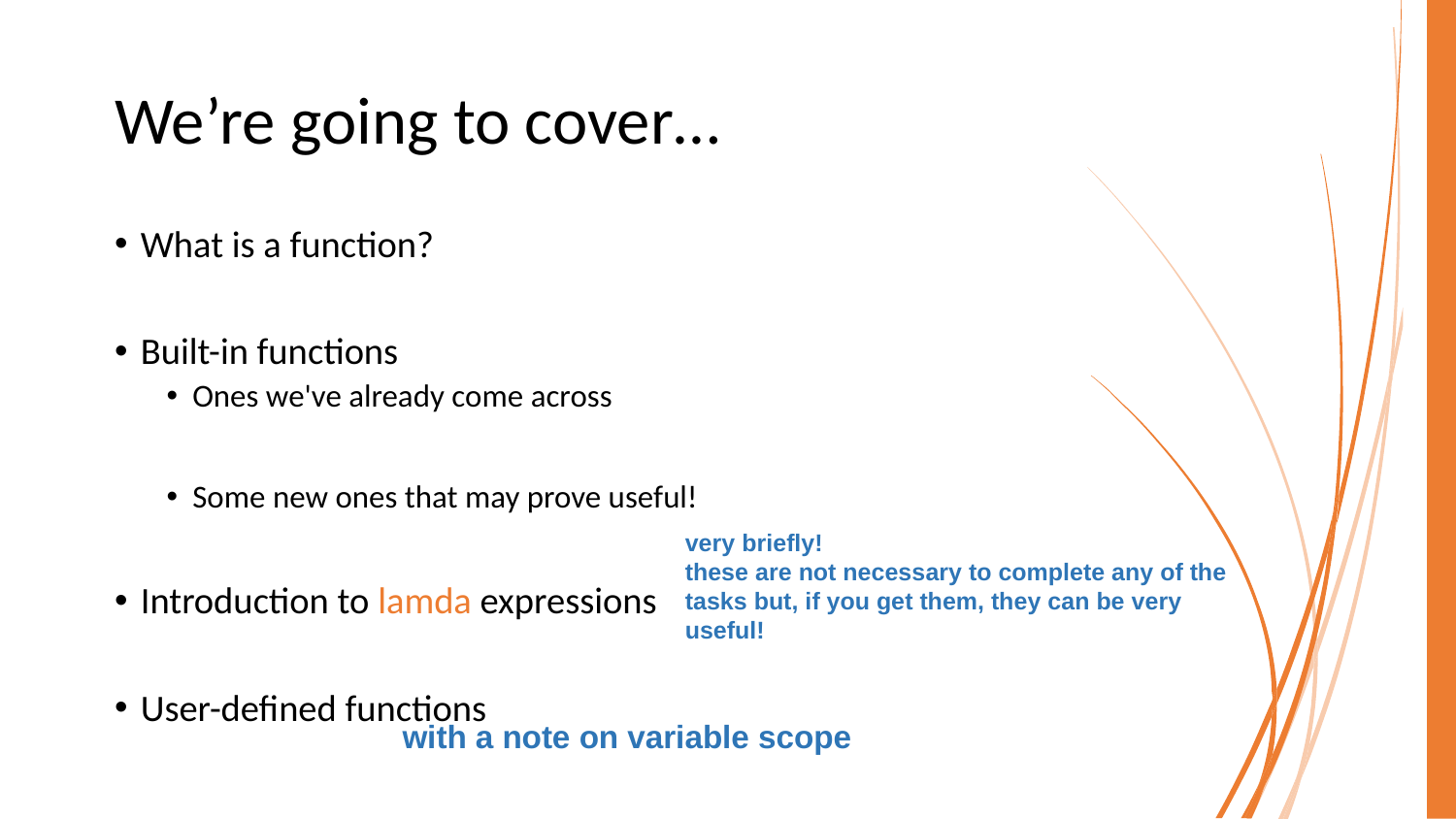

# We’re going to cover…
What is a function?

Built-in functions
Ones we've already come across

Some new ones that may prove useful!

Introduction to lamda expressions

User-defined functions
very briefly!
these are not necessary to complete any of the tasks but, if you get them, they can be very useful!
with a note on variable scope
COMP40003 Software Development and Application Modelling | Email: p.c.windridge@staffs.ac.uk
2